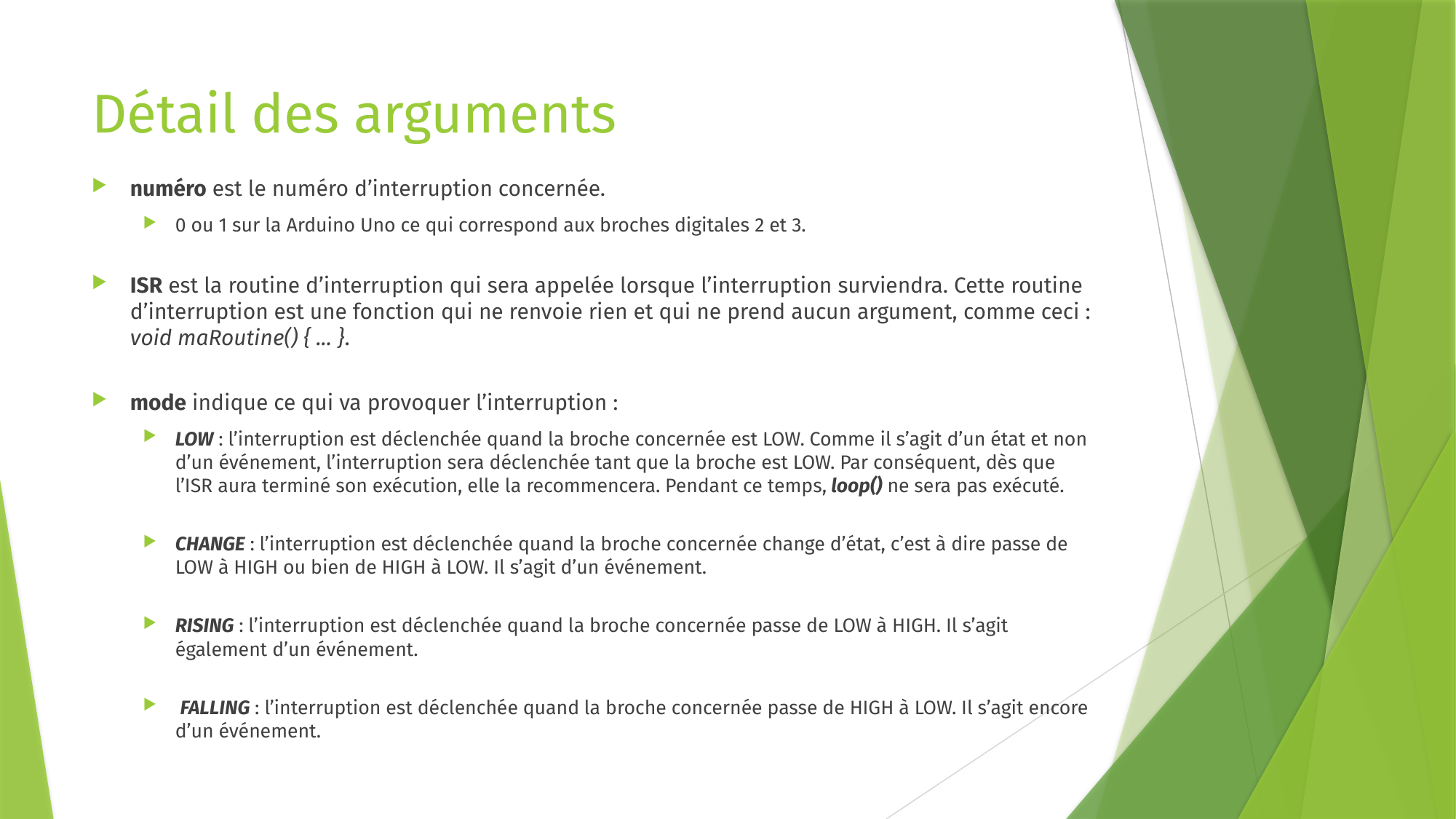

# Détail des arguments
numéro est le numéro d’interruption concernée.
0 ou 1 sur la Arduino Uno ce qui correspond aux broches digitales 2 et 3.
ISR est la routine d’interruption qui sera appelée lorsque l’interruption surviendra. Cette routine d’interruption est une fonction qui ne renvoie rien et qui ne prend aucun argument, comme ceci : void maRoutine() { ... }.
mode indique ce qui va provoquer l’interruption :
LOW : l’interruption est déclenchée quand la broche concernée est LOW. Comme il s’agit d’un état et non d’un événement, l’interruption sera déclenchée tant que la broche est LOW. Par conséquent, dès que l’ISR aura terminé son exécution, elle la recommencera. Pendant ce temps, loop() ne sera pas exécuté.
CHANGE : l’interruption est déclenchée quand la broche concernée change d’état, c’est à dire passe de LOW à HIGH ou bien de HIGH à LOW. Il s’agit d’un événement.
RISING : l’interruption est déclenchée quand la broche concernée passe de LOW à HIGH. Il s’agit également d’un événement.
 FALLING : l’interruption est déclenchée quand la broche concernée passe de HIGH à LOW. Il s’agit encore d’un événement.